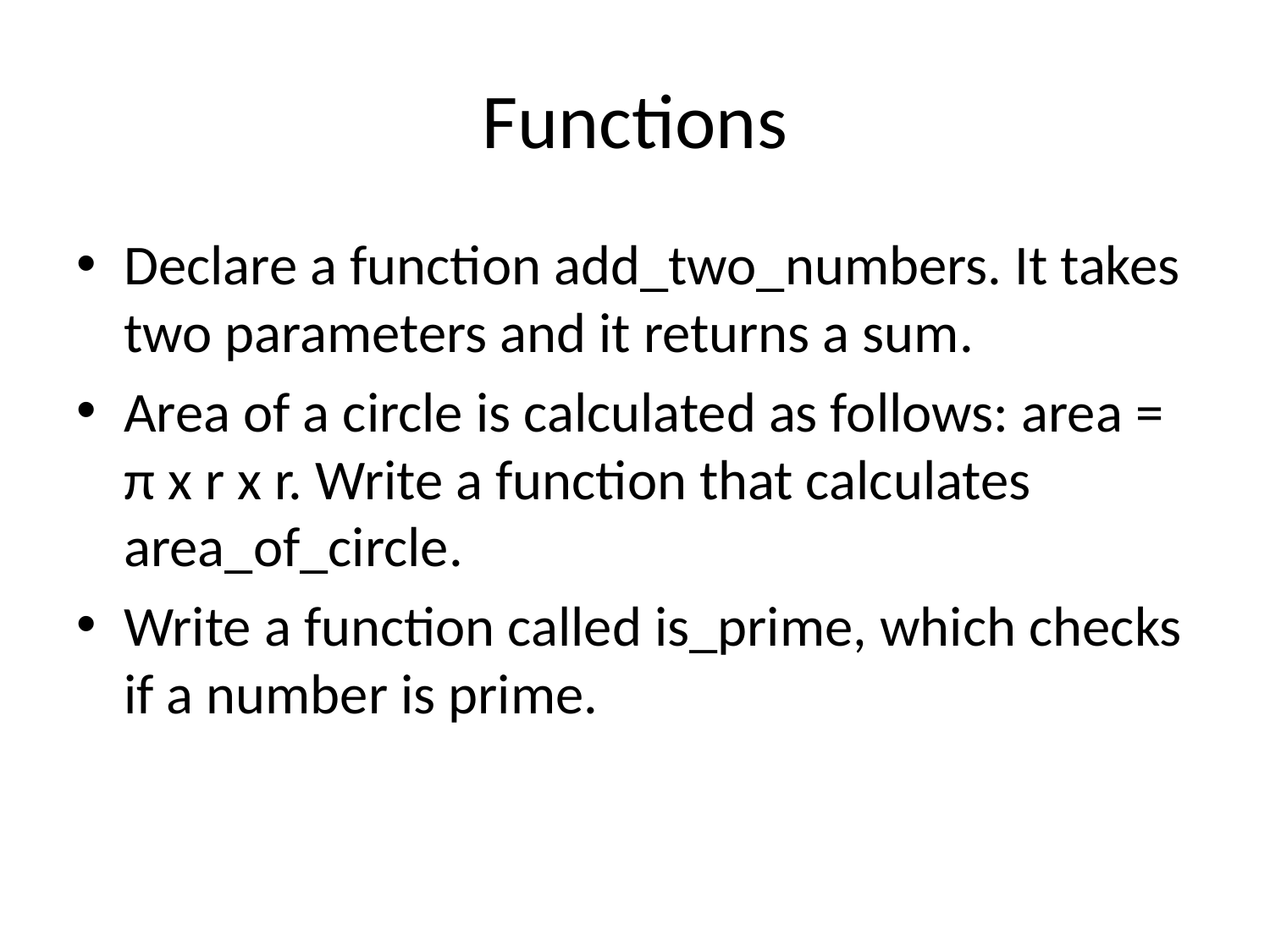

# Functions
Declare a function add_two_numbers. It takes two parameters and it returns a sum.
Area of a circle is calculated as follows: area = π x r x r. Write a function that calculates area_of_circle.
Write a function called is_prime, which checks if a number is prime.